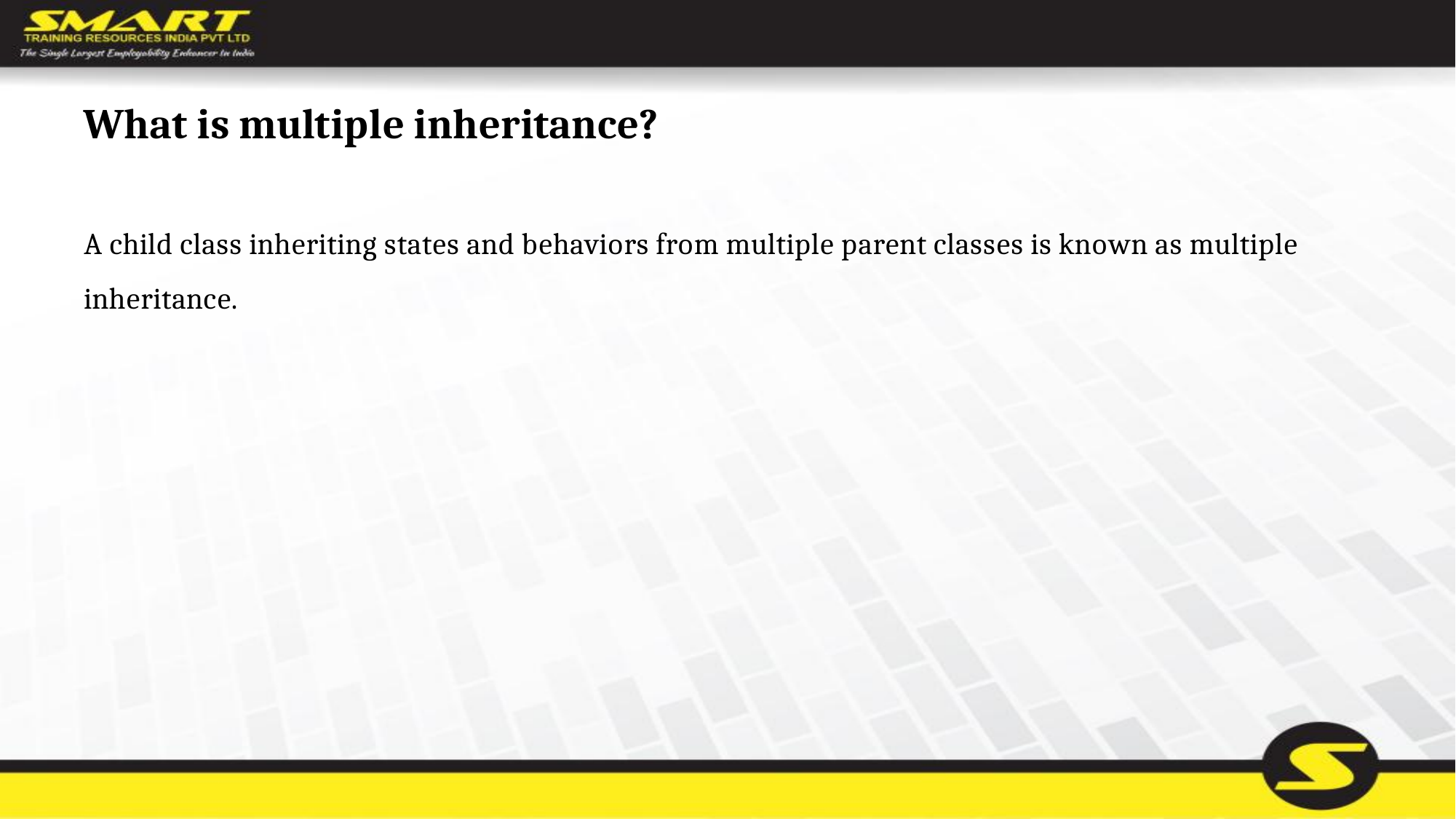

# What is multiple inheritance?
A child class inheriting states and behaviors from multiple parent classes is known as multiple inheritance.